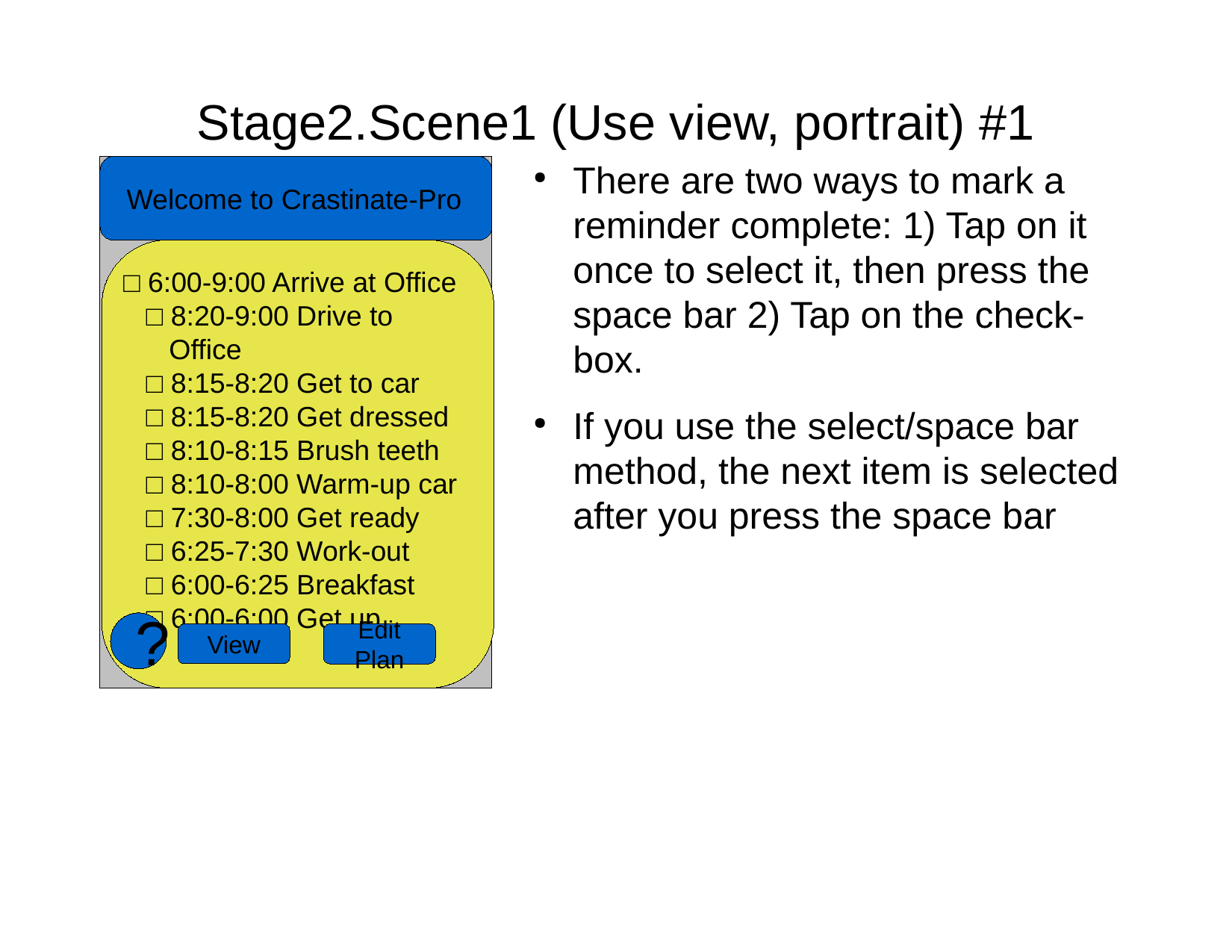

Stage2.Scene1 (Use view, portrait) #1

There are two ways to mark a reminder complete: 1) Tap on it once to select it, then press the space bar 2) Tap on the check-box.
If you use the select/space bar method, the next item is selected after you press the space bar
Welcome to Crastinate-Pro
□ 6:00-9:00 Arrive at Office
□ 8:20-9:00 Drive to Office
□ 8:15-8:20 Get to car
□ 8:15-8:20 Get dressed
□ 8:10-8:15 Brush teeth
□ 8:10-8:00 Warm-up car
□ 7:30-8:00 Get ready
□ 6:25-7:30 Work-out
□ 6:00-6:25 Breakfast
□ 6:00-6:00 Get up
?
View
Edit Plan